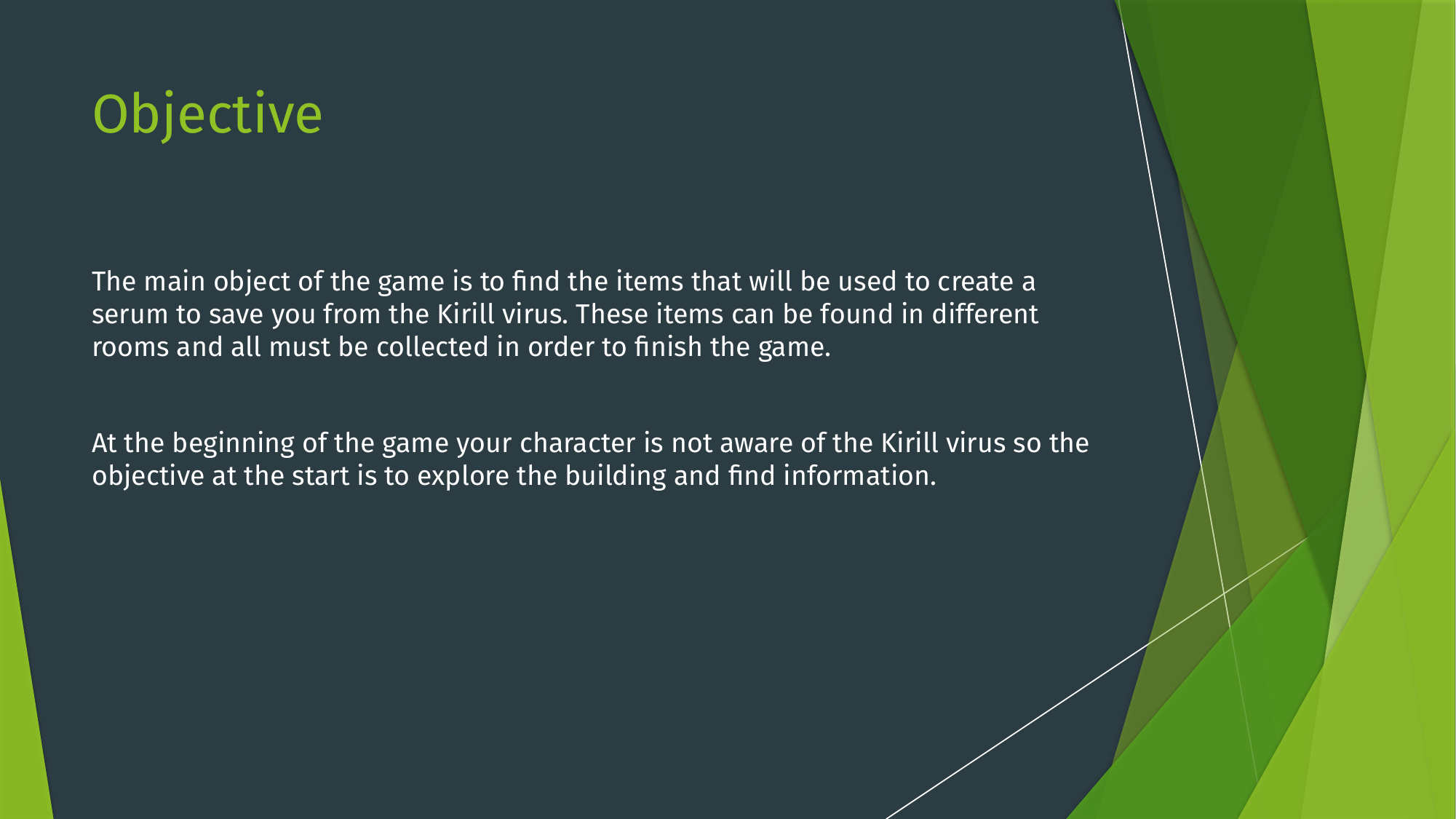

# Objective
The main object of the game is to find the items that will be used to create a serum to save you from the Kirill virus. These items can be found in different rooms and all must be collected in order to finish the game.

At the beginning of the game your character is not aware of the Kirill virus so the objective at the start is to explore the building and find information.